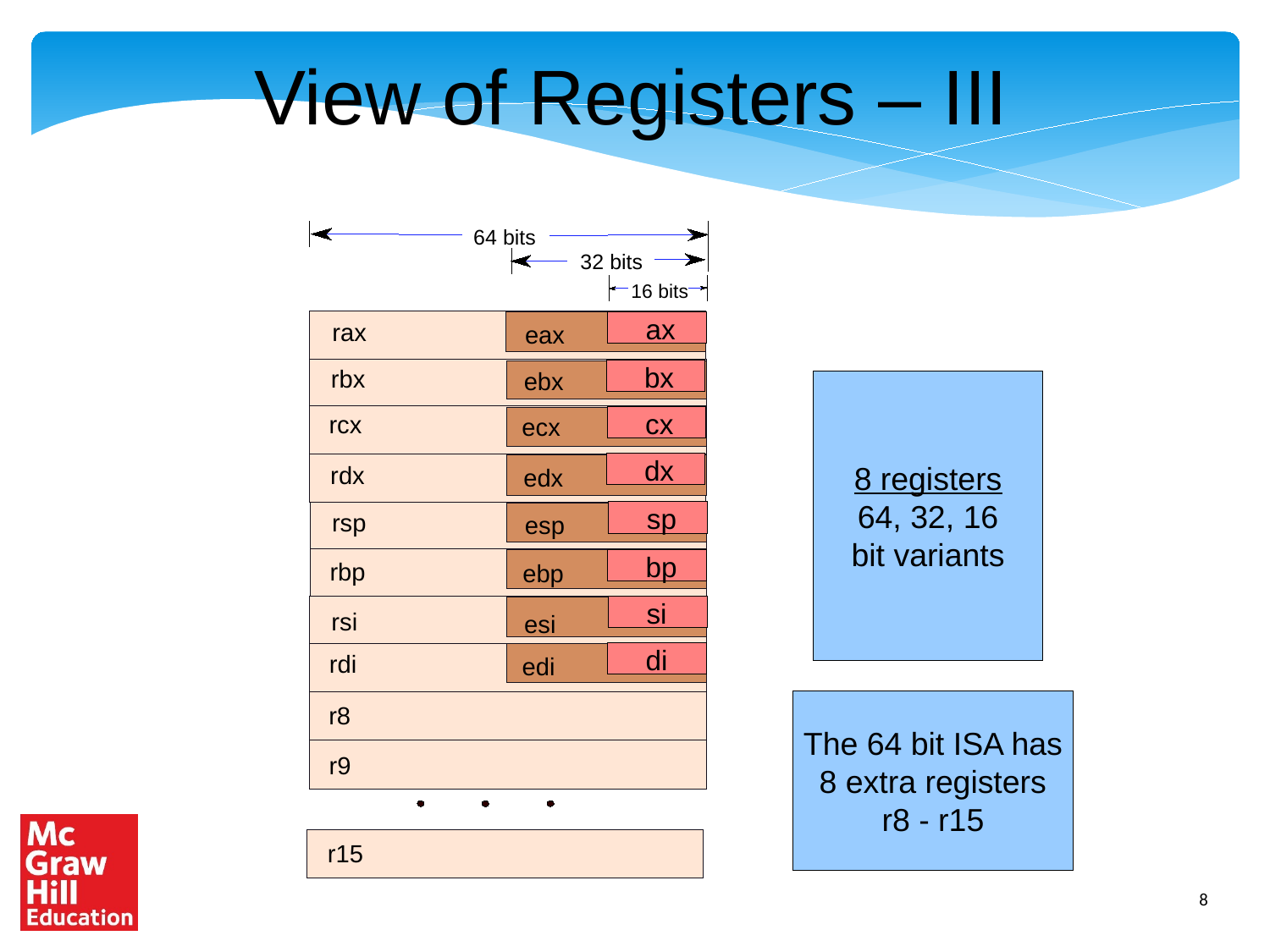

View of Registers – III

64 bits

32 bits

16 bits

ax

rax
eax

bx

rbx
ebx
8 registers
64, 32, 16
bit variants

cx

rcx
ecx
dx

rdx
edx
sp

rsp
esp

bp

rbp
ebp
si

rsi
esi
di

rdi
edi
The 64 bit ISA has
8 extra registers
r8 - r15

r8

r9

r15